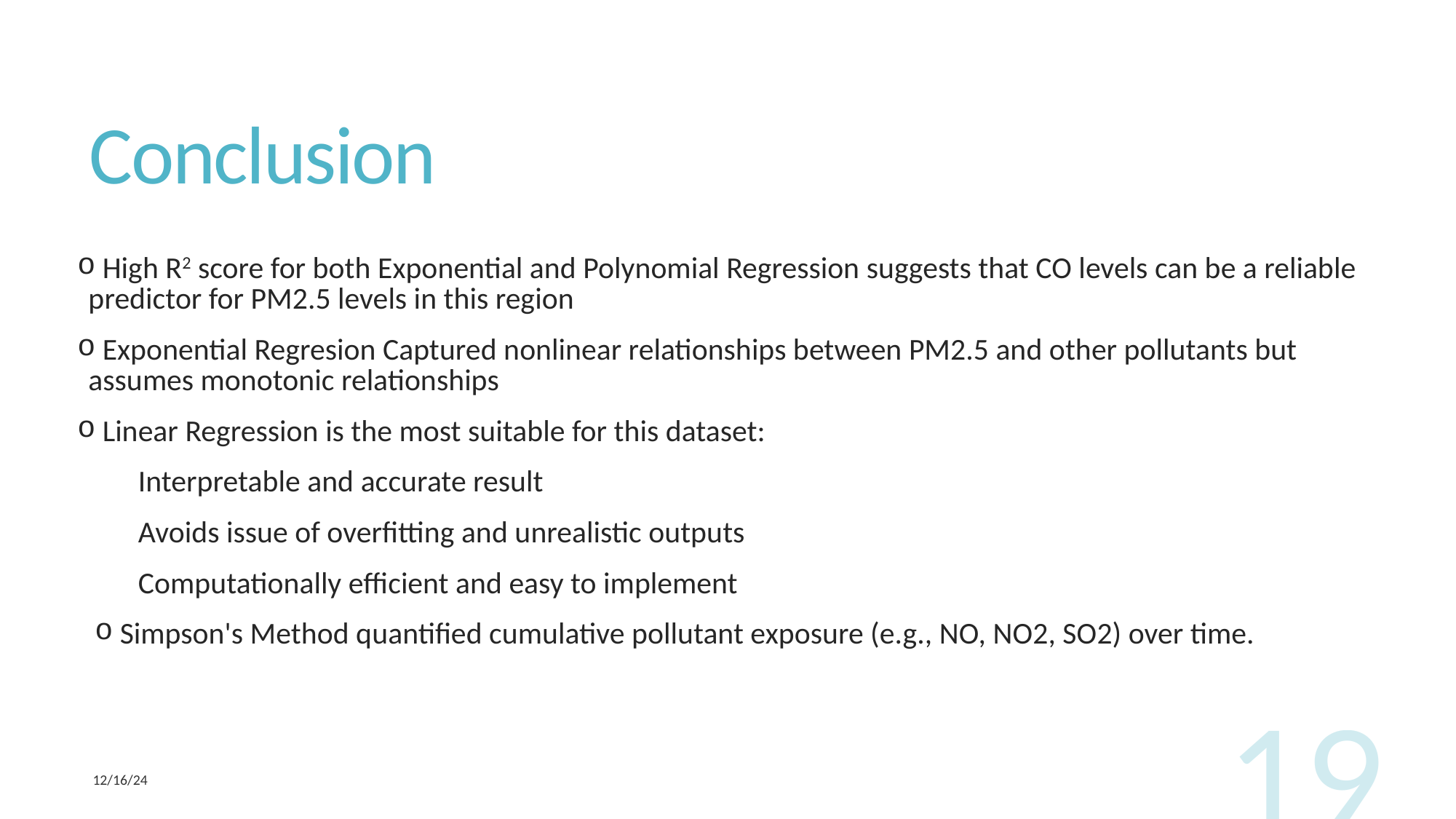

# Conclusion
 High R2 score for both Exponential and Polynomial Regression suggests that CO levels can be a reliable predictor for PM2.5 levels in this region
 Exponential Regresion Captured nonlinear relationships between PM2.5 and other pollutants but assumes monotonic relationships
 Linear Regression is the most suitable for this dataset:
  Interpretable and accurate result
  Avoids issue of overfitting and unrealistic outputs
  Computationally efficient and easy to implement
 Simpson's Method quantified cumulative pollutant exposure (e.g., NO, NO2, SO2) over time.

19
12/16/24